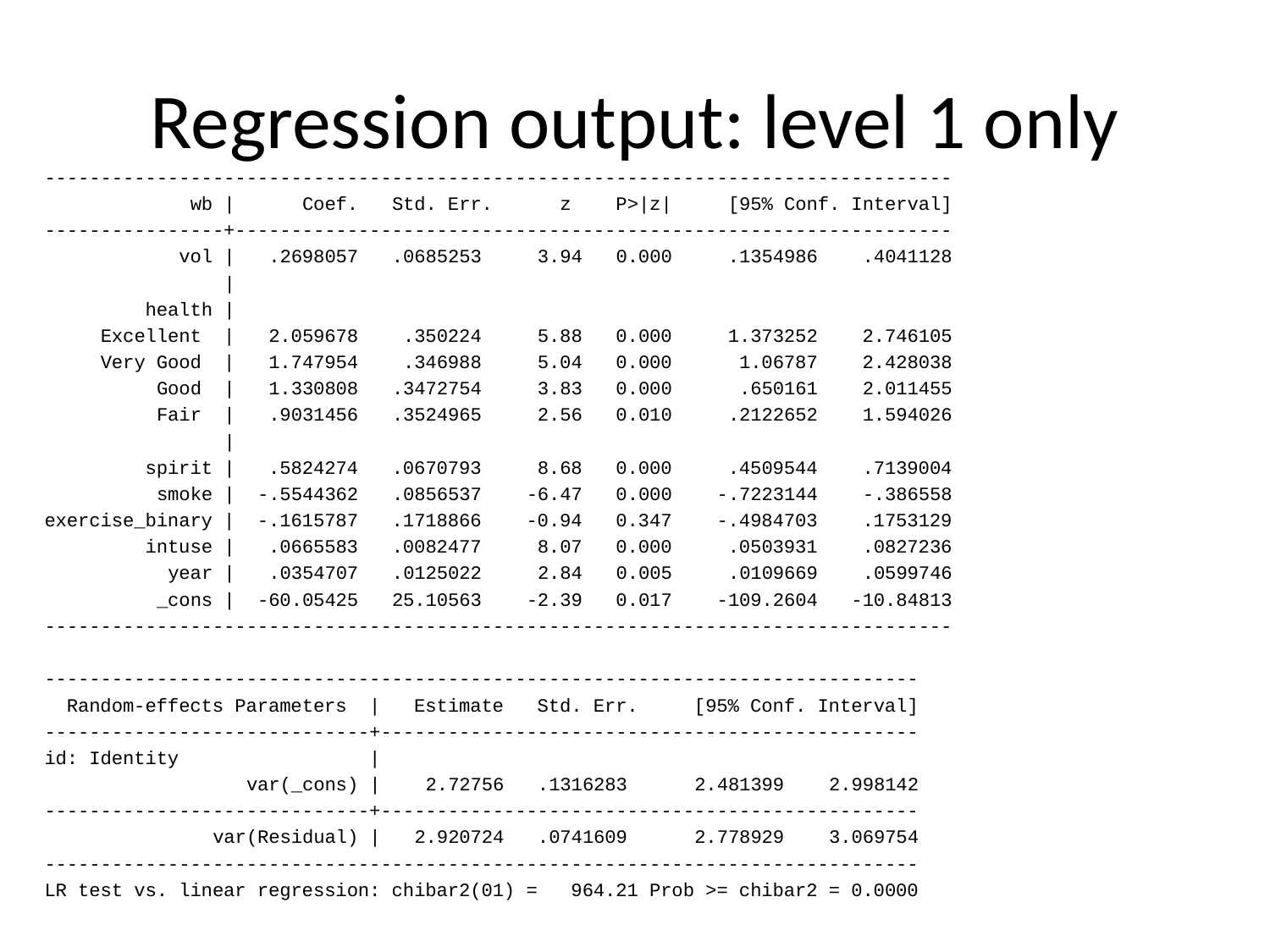

# Regression output: level 1 only
---------------------------------------------------------------------------------
             wb |      Coef.   Std. Err.      z    P>|z|     [95% Conf. Interval]
----------------+----------------------------------------------------------------
            vol |   .2698057   .0685253     3.94   0.000     .1354986    .4041128
                |
         health |
     Excellent  |   2.059678    .350224     5.88   0.000     1.373252    2.746105
     Very Good  |   1.747954    .346988     5.04   0.000      1.06787    2.428038
          Good  |   1.330808   .3472754     3.83   0.000      .650161    2.011455
          Fair  |   .9031456   .3524965     2.56   0.010     .2122652    1.594026
                |
         spirit |   .5824274   .0670793     8.68   0.000     .4509544    .7139004
          smoke |  -.5544362   .0856537    -6.47   0.000    -.7223144    -.386558
exercise_binary |  -.1615787   .1718866    -0.94   0.347    -.4984703    .1753129
         intuse |   .0665583   .0082477     8.07   0.000     .0503931    .0827236
           year |   .0354707   .0125022     2.84   0.005     .0109669    .0599746
          _cons |  -60.05425   25.10563    -2.39   0.017    -109.2604   -10.84813
---------------------------------------------------------------------------------

------------------------------------------------------------------------------
  Random-effects Parameters  |   Estimate   Std. Err.     [95% Conf. Interval]
-----------------------------+------------------------------------------------
id: Identity                 |
                  var(_cons) |    2.72756   .1316283      2.481399    2.998142
-----------------------------+------------------------------------------------
               var(Residual) |   2.920724   .0741609      2.778929    3.069754
------------------------------------------------------------------------------
LR test vs. linear regression: chibar2(01) =   964.21 Prob >= chibar2 = 0.0000